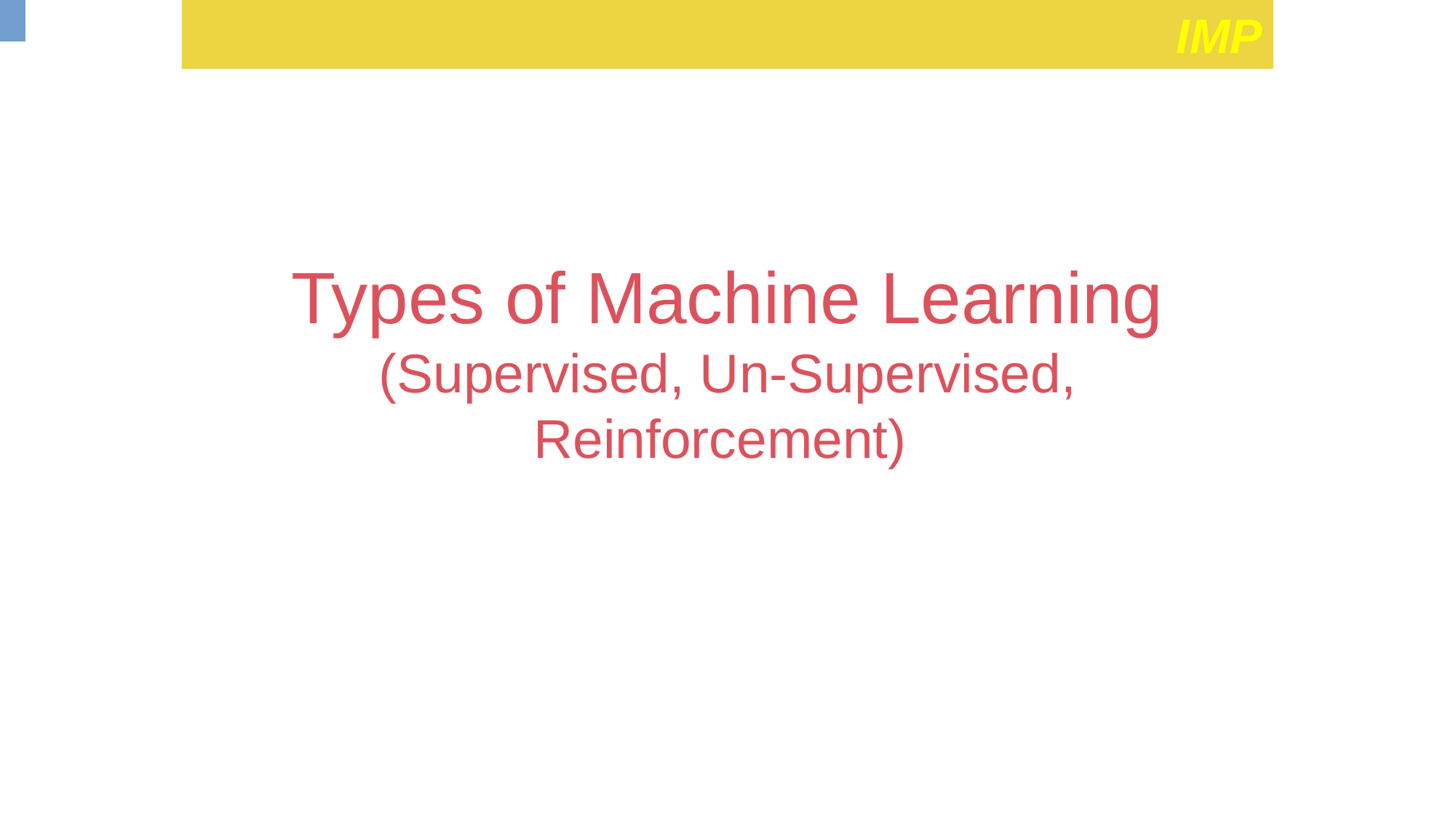

IMP
Types of Machine Learning (Supervised, Un-Supervised, Reinforcement)